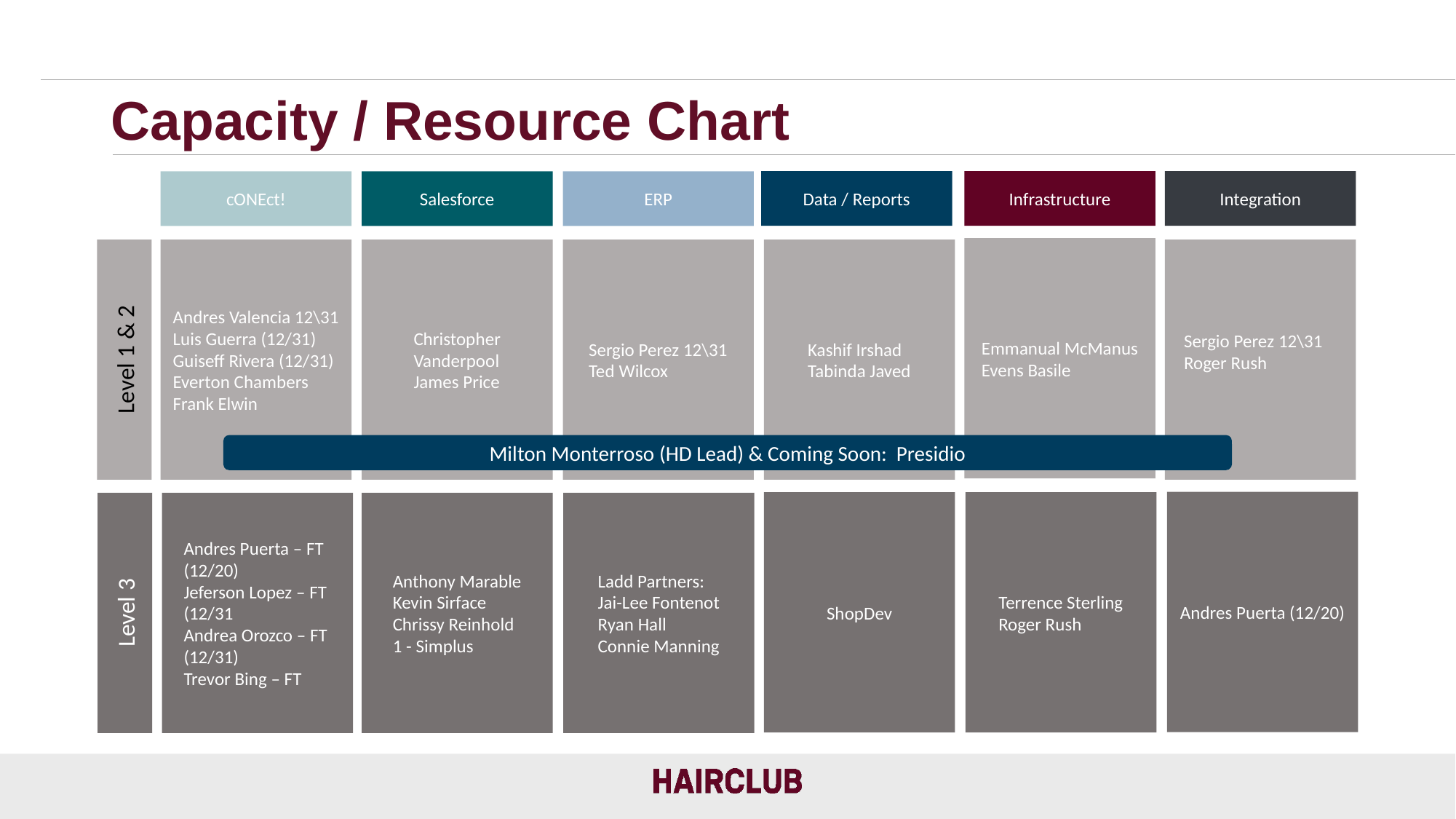

# Capacity / Resource Chart
Data / Reports
Infrastructure
Integration
cONEct!
Salesforce
ERP
Emmanual McManus
Evens Basile
Level 1 & 2
Andres Valencia 12\31
Luis Guerra (12/31)
Guiseff Rivera (12/31)
Everton Chambers
Frank Elwin
Christopher Vanderpool
James Price
Sergio Perez 12\31
Ted Wilcox
Kashif Irshad
Tabinda Javed

1
Andres Puerta (12/20)
ShopDev
Terrence Sterling
Roger Rush
Level 3
Andres Puerta – FT (12/20)
Jeferson Lopez – FT  (12/31
Andrea Orozco – FT (12/31)
Trevor Bing – FT
Anthony Marable
Kevin Sirface
Chrissy Reinhold
1 - Simplus
Ladd Partners:
Jai-Lee Fontenot
Ryan Hall
Connie Manning
Sergio Perez 12\31
Roger Rush
Milton Monterroso (HD Lead) & Coming Soon:  Presidio